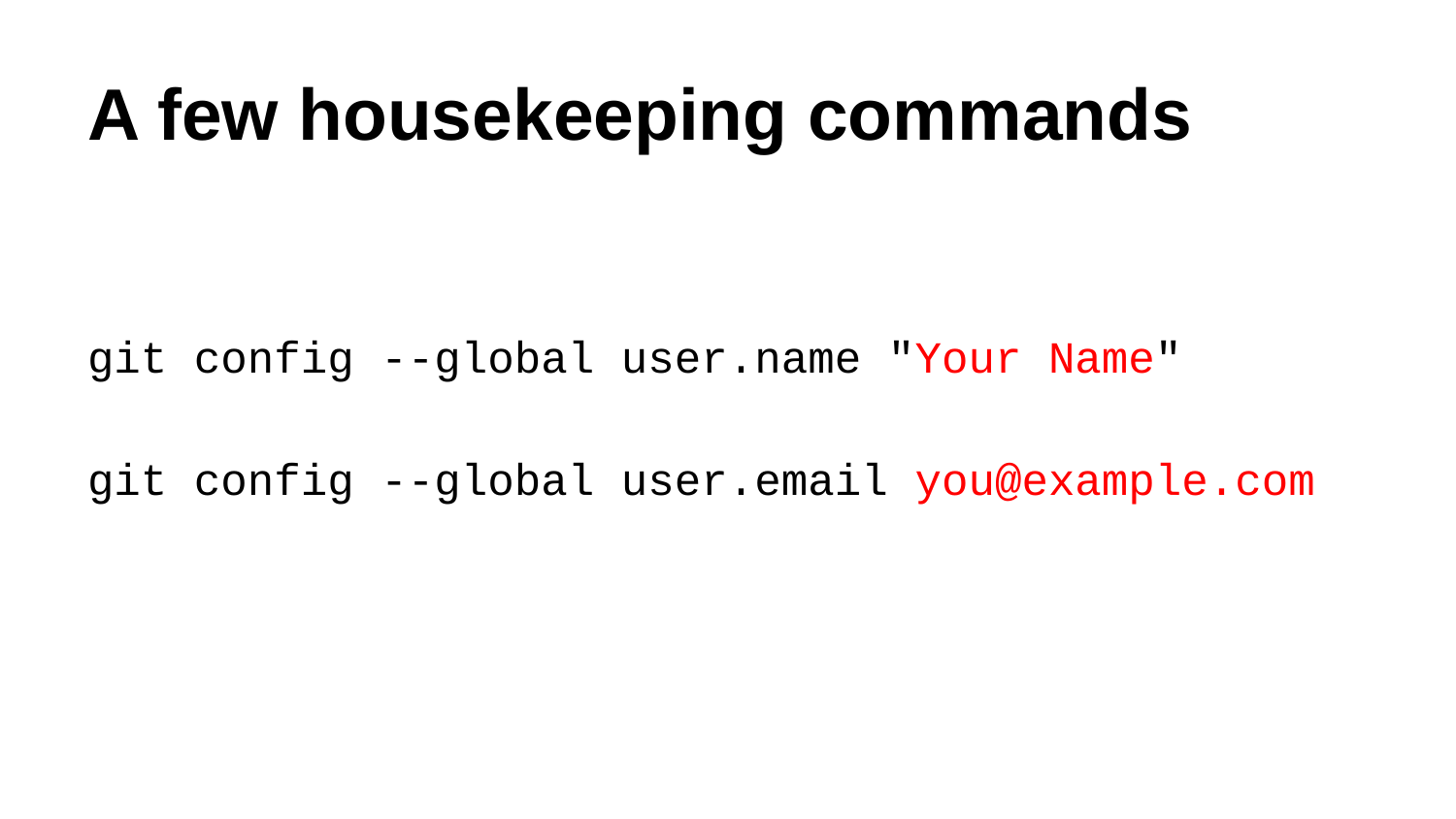

# A few housekeeping commands

git config --global user.name "Your Name"

git config --global user.email you@example.com